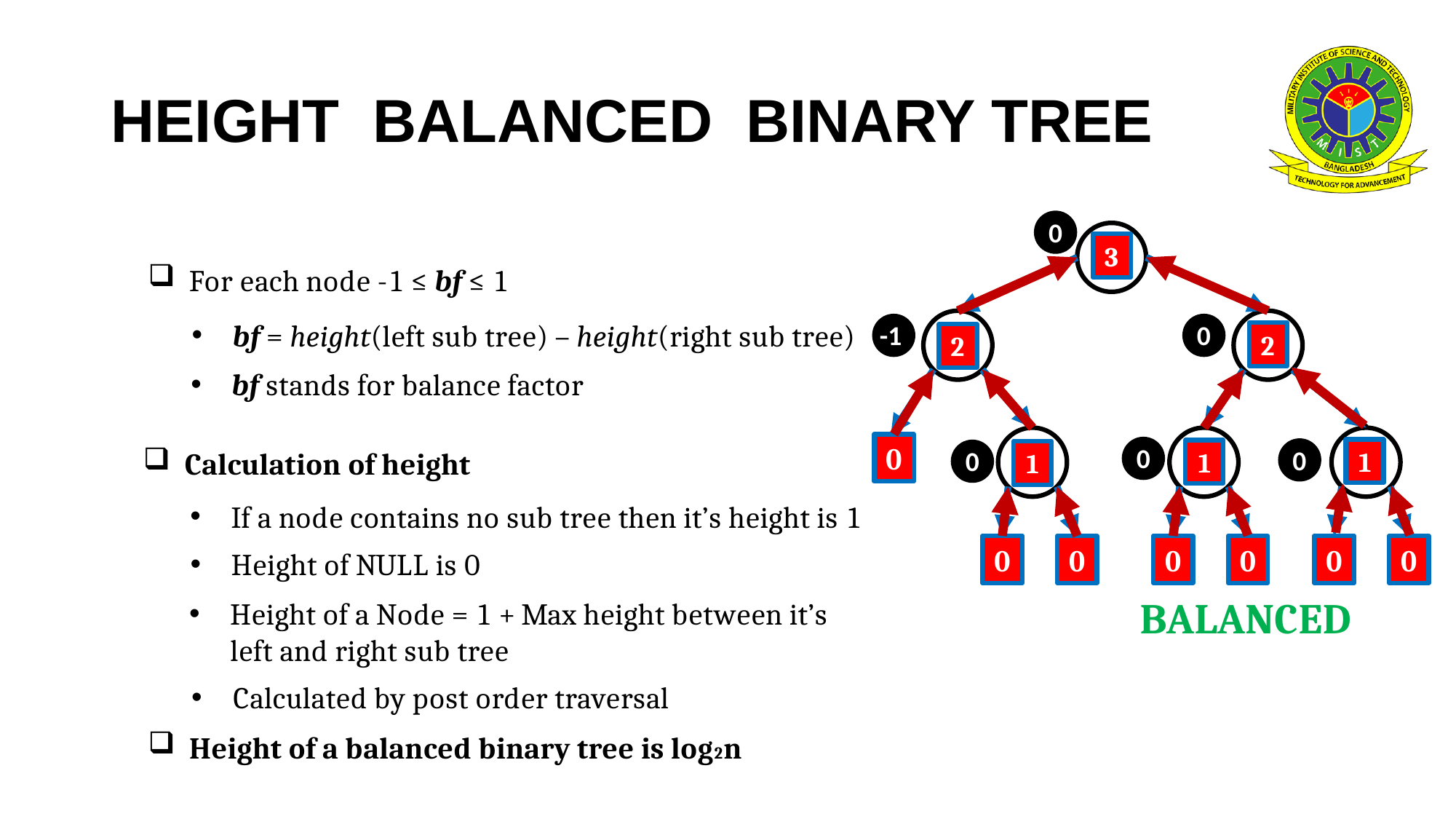

# HEIGHT  BALANCED  BINARY TREE
0

3
For each node -1 ≤ bf ≤ 1

bf = height(left sub tree) – height(right sub tree)
-1

0

2
2
bf stands for balance factor

0
0

0

0

Calculation of height
1
1
1
If a node contains no sub tree then it’s height is 1
0
0
0
0
0
0
Height of NULL is 0
BALANCED
Height of a Node = 1 + Max height between it’s left and right sub tree
Calculated by post order traversal
Height of a balanced binary tree is log2n